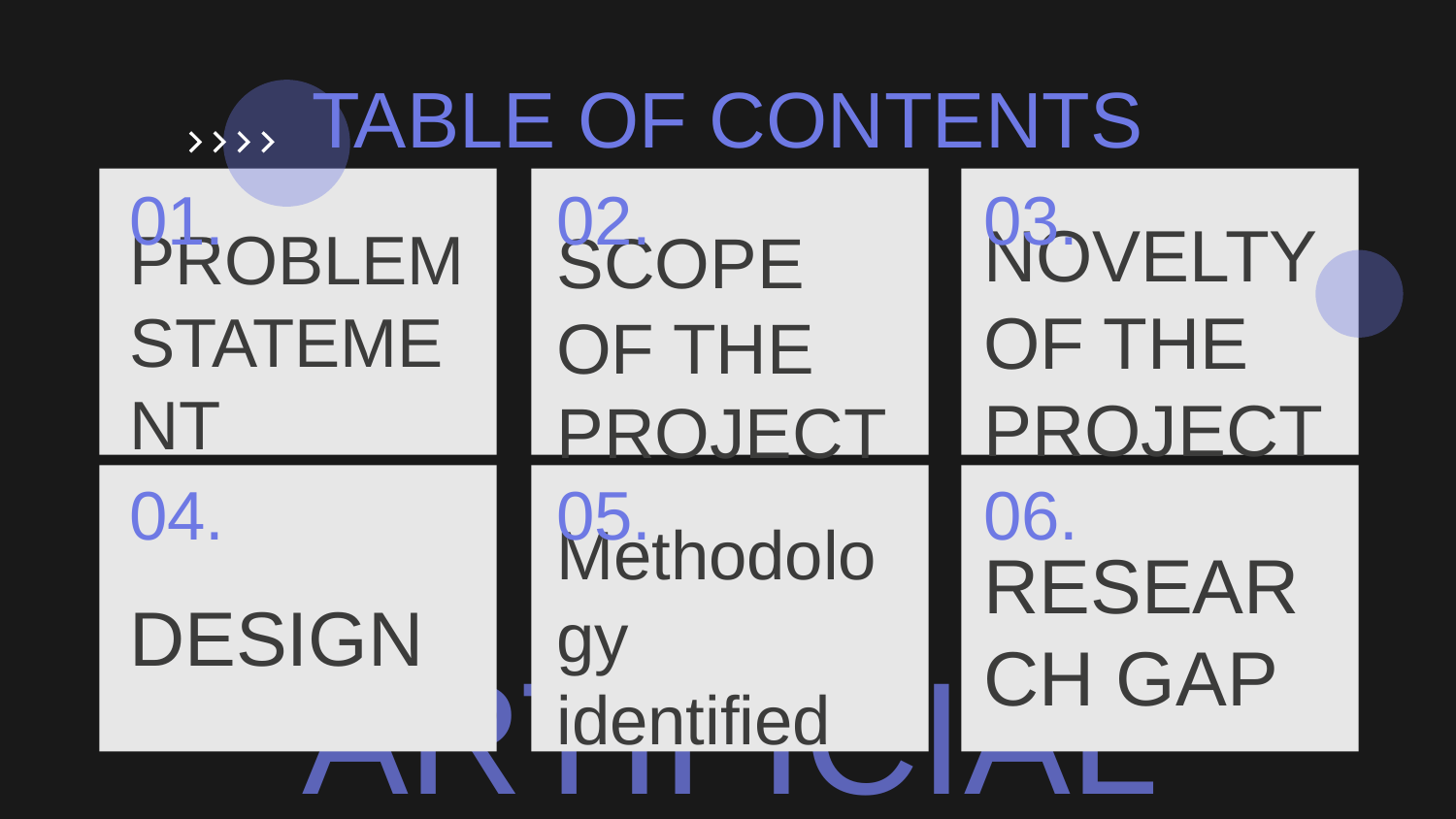

TABLE OF CONTENTS

01.
02.
03.

# PROBLEM STATEMENT
NOVELTY OF THE PROJECT
SCOPE OF THE PROJECT

04.
05.
06.
Methodology identified
RESEARCH GAP
DESIGN